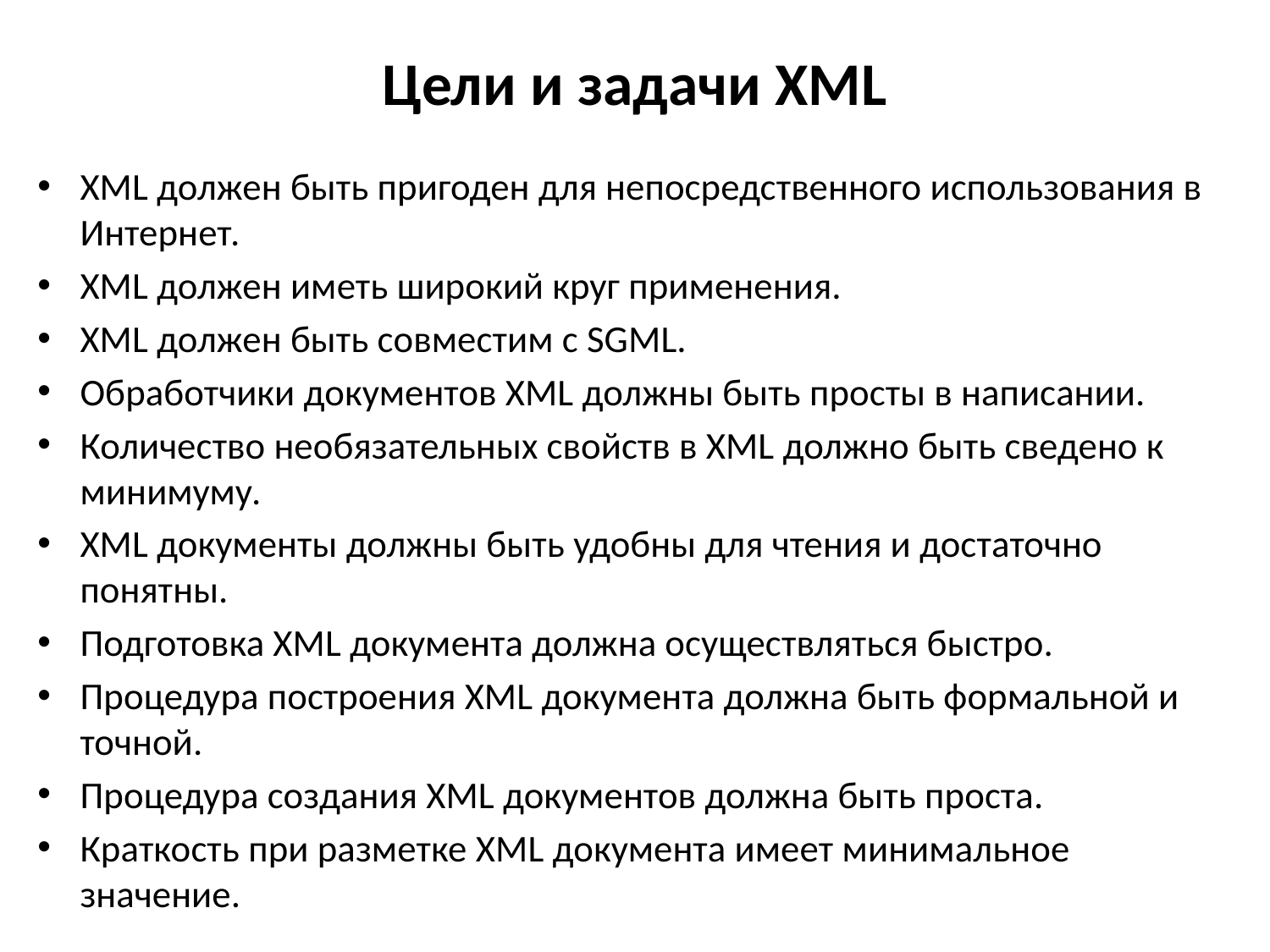

# Цели и задачи XML
XML должен быть пригоден для непосредственного использования в Интернет.
XML должен иметь широкий круг применения.
XML должен быть совместим с SGML.
Обработчики документов XML должны быть просты в написании.
Количество необязательных свойств в XML должно быть сведено к минимуму.
XML документы должны быть удобны для чтения и достаточно понятны.
Подготовка XML документа должна осуществляться быстро.
Процедура построения XML документа должна быть формальной и точной.
Процедура создания XML документов должна быть проста.
Краткость при разметке XML документа имеет минимальное значение.